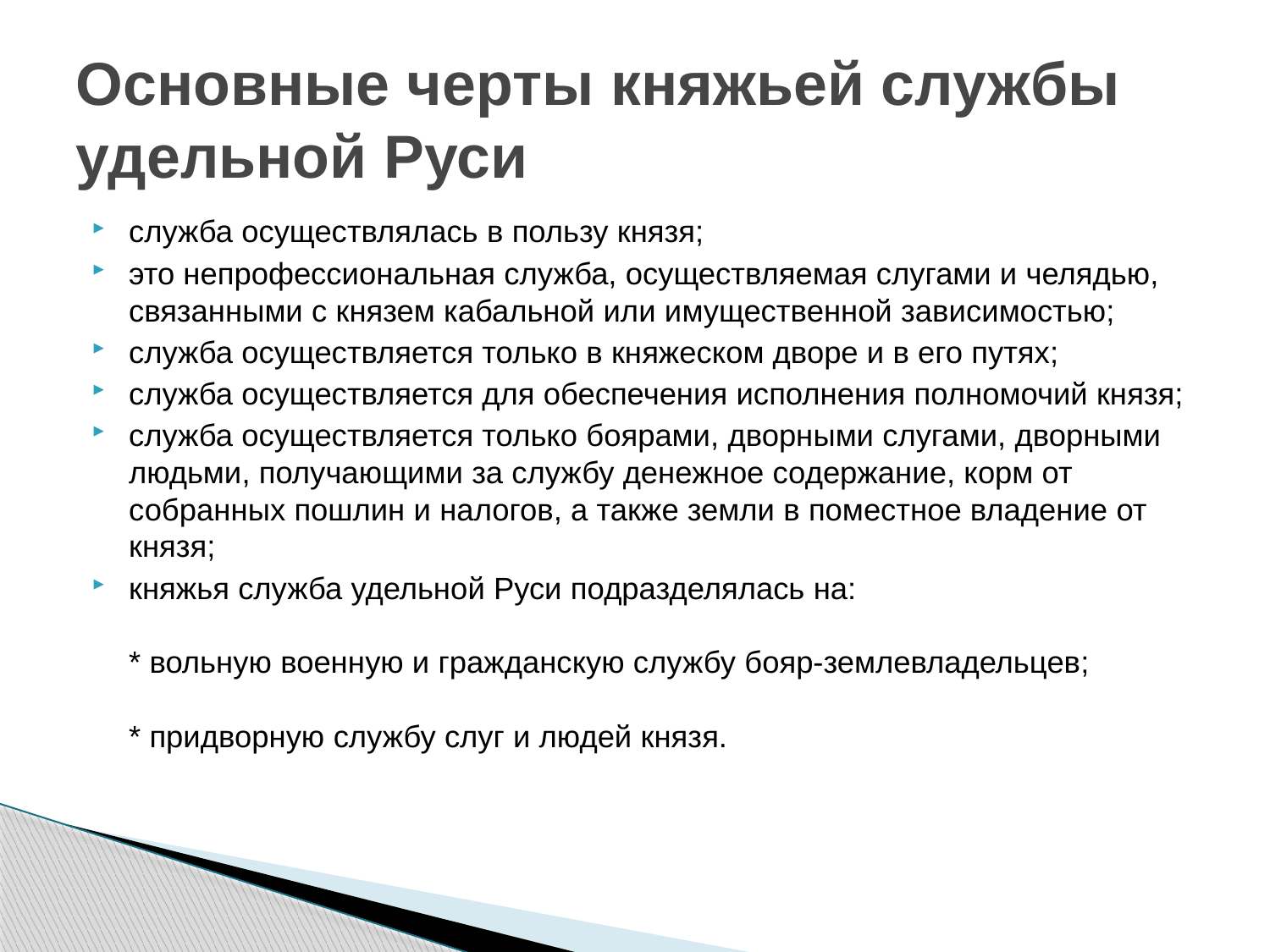

# Основные черты княжьей службы удельной Руси
служба осуществлялась в пользу князя;
это непрофессиональная служба, осуществляемая слугами и челядью, связанными с князем кабальной или имущественной зависимостью;
служба осуществляется только в княжеском дворе и в его путях;
служба осуществляется для обеспечения исполнения полномочий князя;
служба осуществляется только боярами, дворными слугами, дворными людьми, получающими за службу денежное содержание, корм от собранных пошлин и налогов, а также земли в поместное владение от князя;
княжья служба удельной Руси подразделялась на:
* вольную военную и гражданскую службу бояр-землевладельцев;
* придворную службу слуг и людей князя.